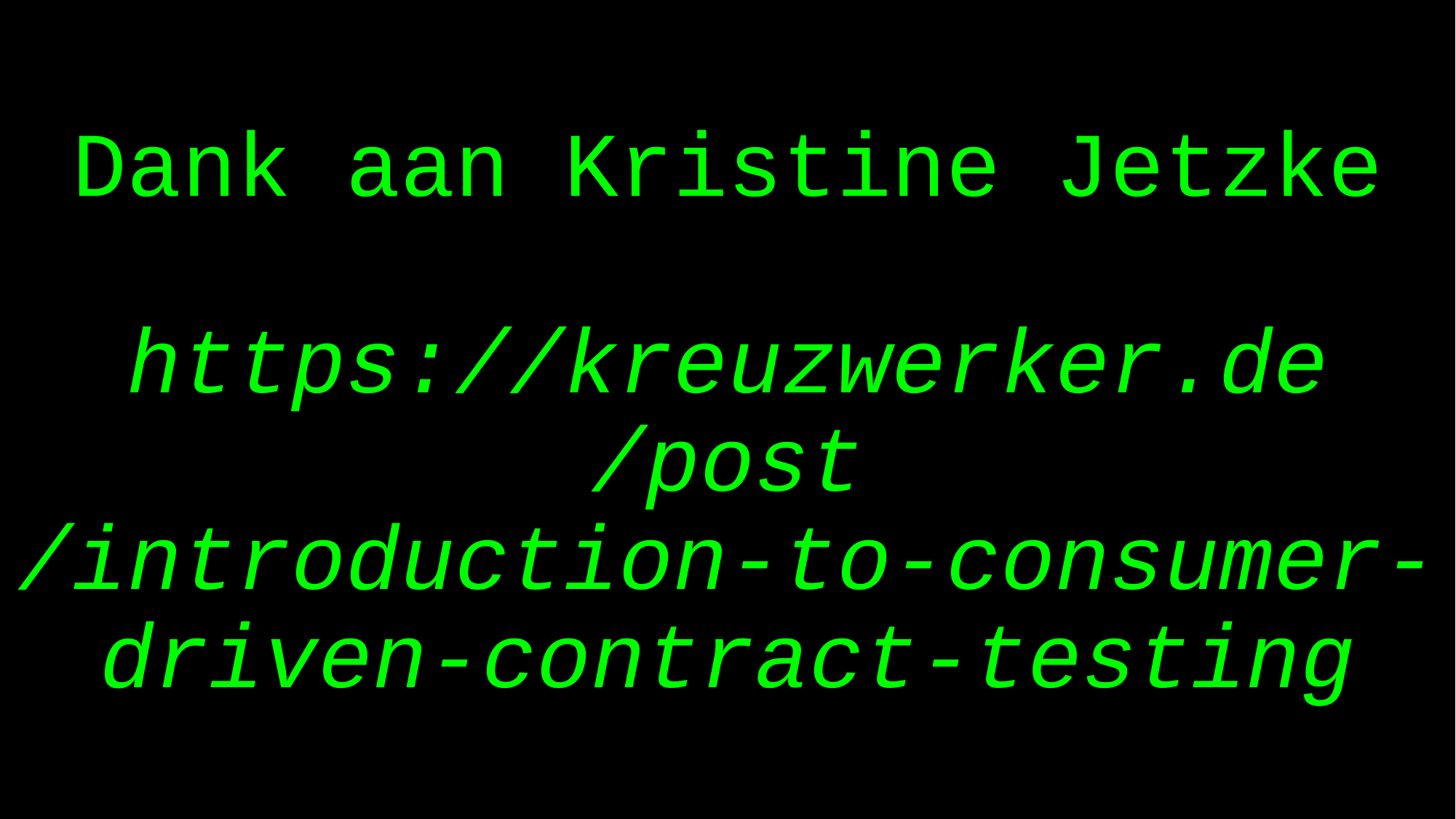

# Dank aan Kristine Jetzke https://kreuzwerker.de /post /introduction-to-consumer-driven-contract-testing